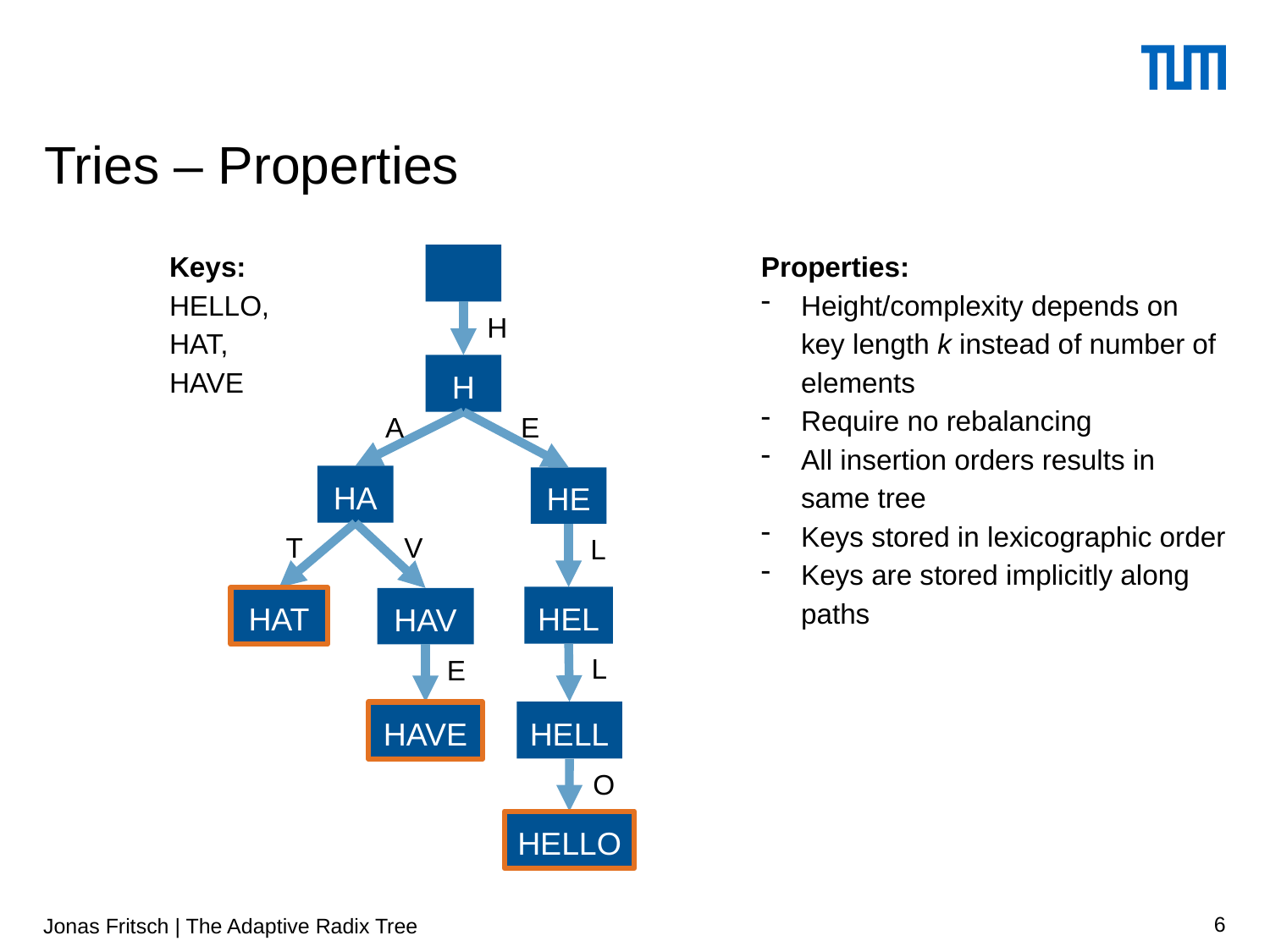

# Tries – Properties
Keys:
HELLO,
HAT,
HAVE

Properties:
Height/complexity depends on key length k instead of number of elements
Require no rebalancing
All insertion orders results in same tree
Keys stored in lexicographic order
Keys are stored implicitly along paths

H
H
A
E
HA
HE
T
V
L
HEL
HAT
HAV
L
E
HELL
HAVE
O
HELLO
Jonas Fritsch | The Adaptive Radix Tree
6